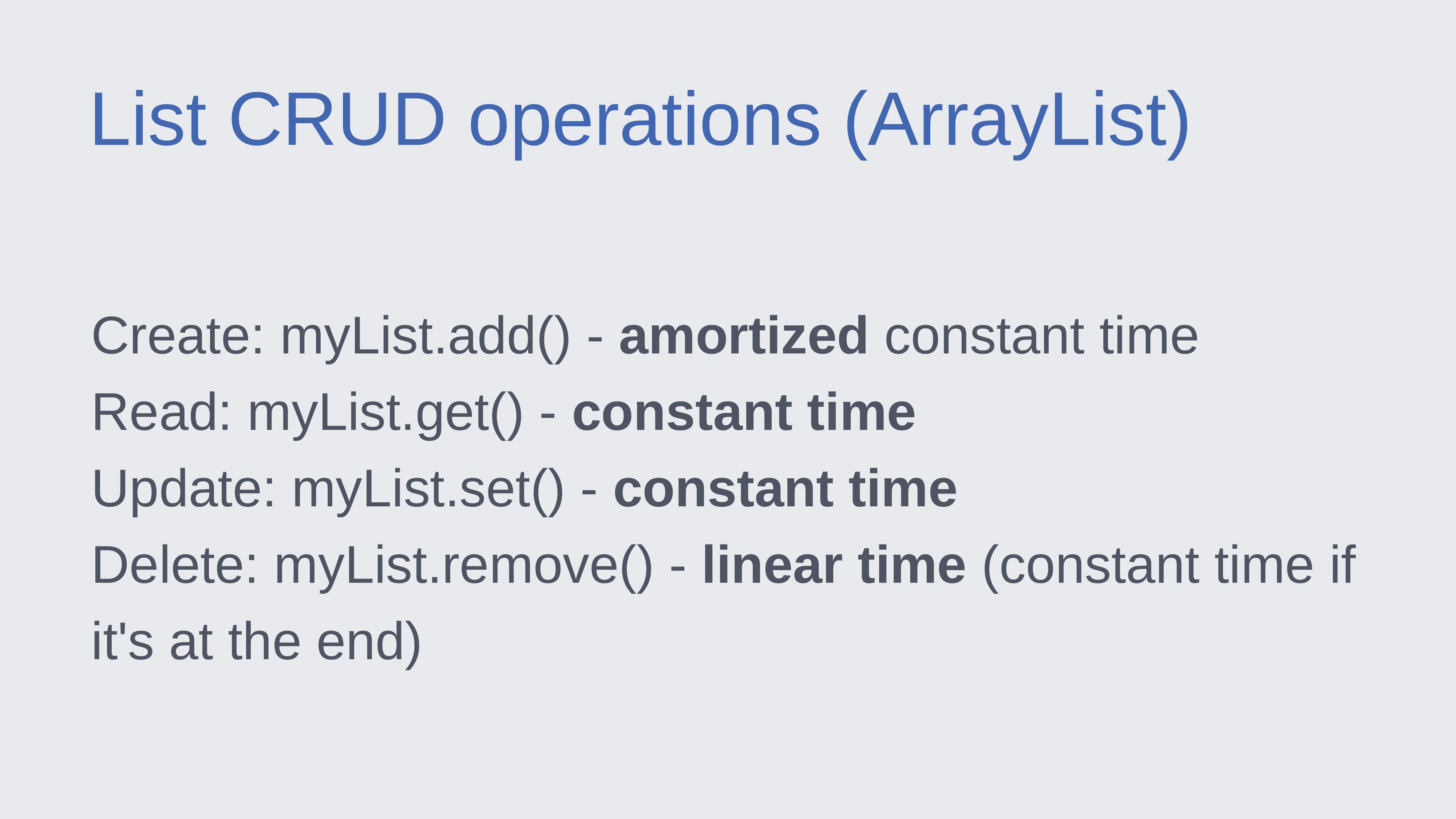

List CRUD operations (ArrayList)

Create: myList.add() - amortized constant time
Read: myList.get() - constant time
Update: myList.set() - constant time
Delete: myList.remove() - linear time (constant time if it's at the end)